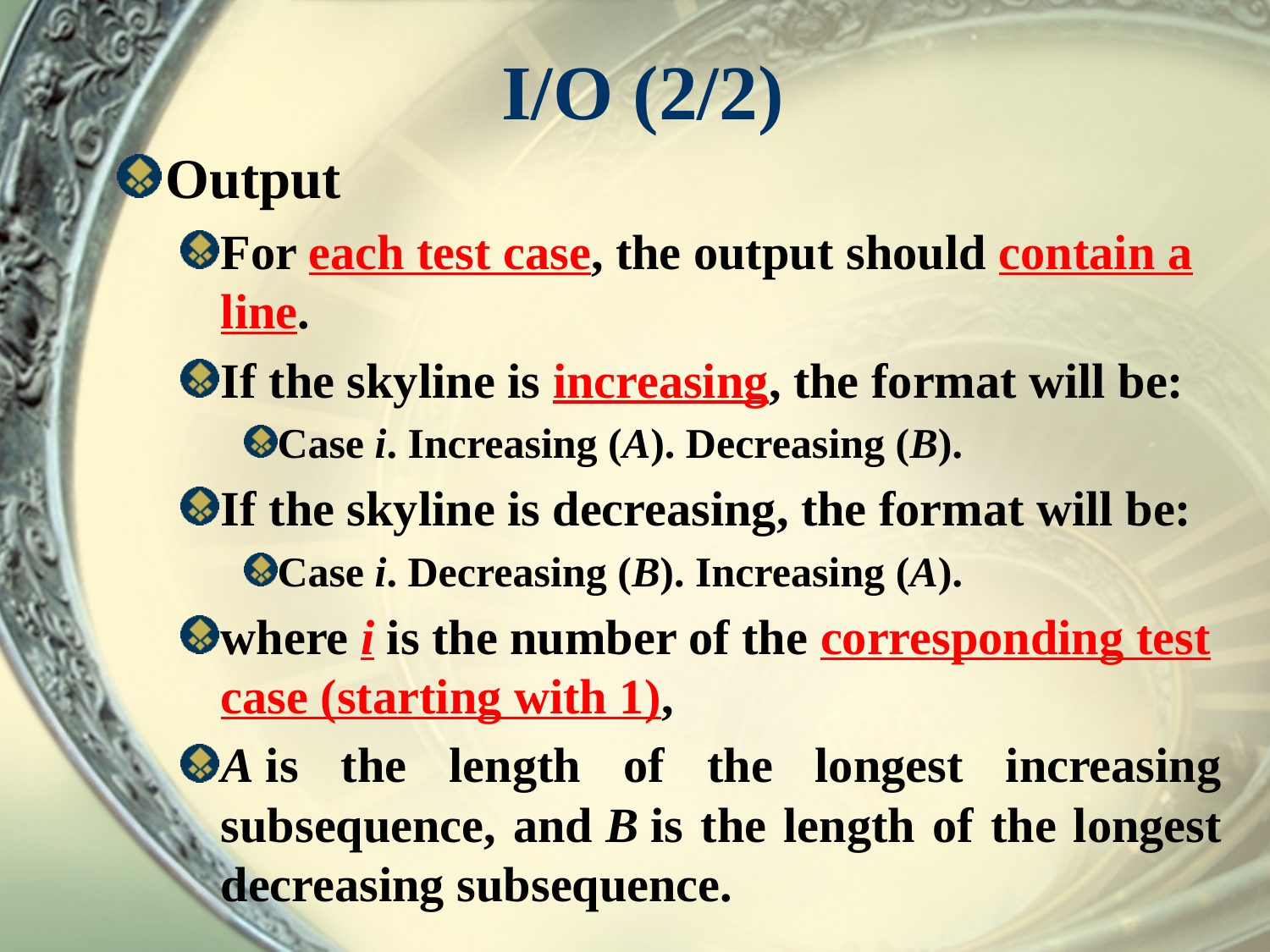

# I/O (2/2)
Output
For each test case, the output should contain a line.
If the skyline is increasing, the format will be:
Case i. Increasing (A). Decreasing (B).
If the skyline is decreasing, the format will be:
Case i. Decreasing (B). Increasing (A).
where i is the number of the corresponding test case (starting with 1),
A is the length of the longest increasing subsequence, and B is the length of the longest decreasing subsequence.